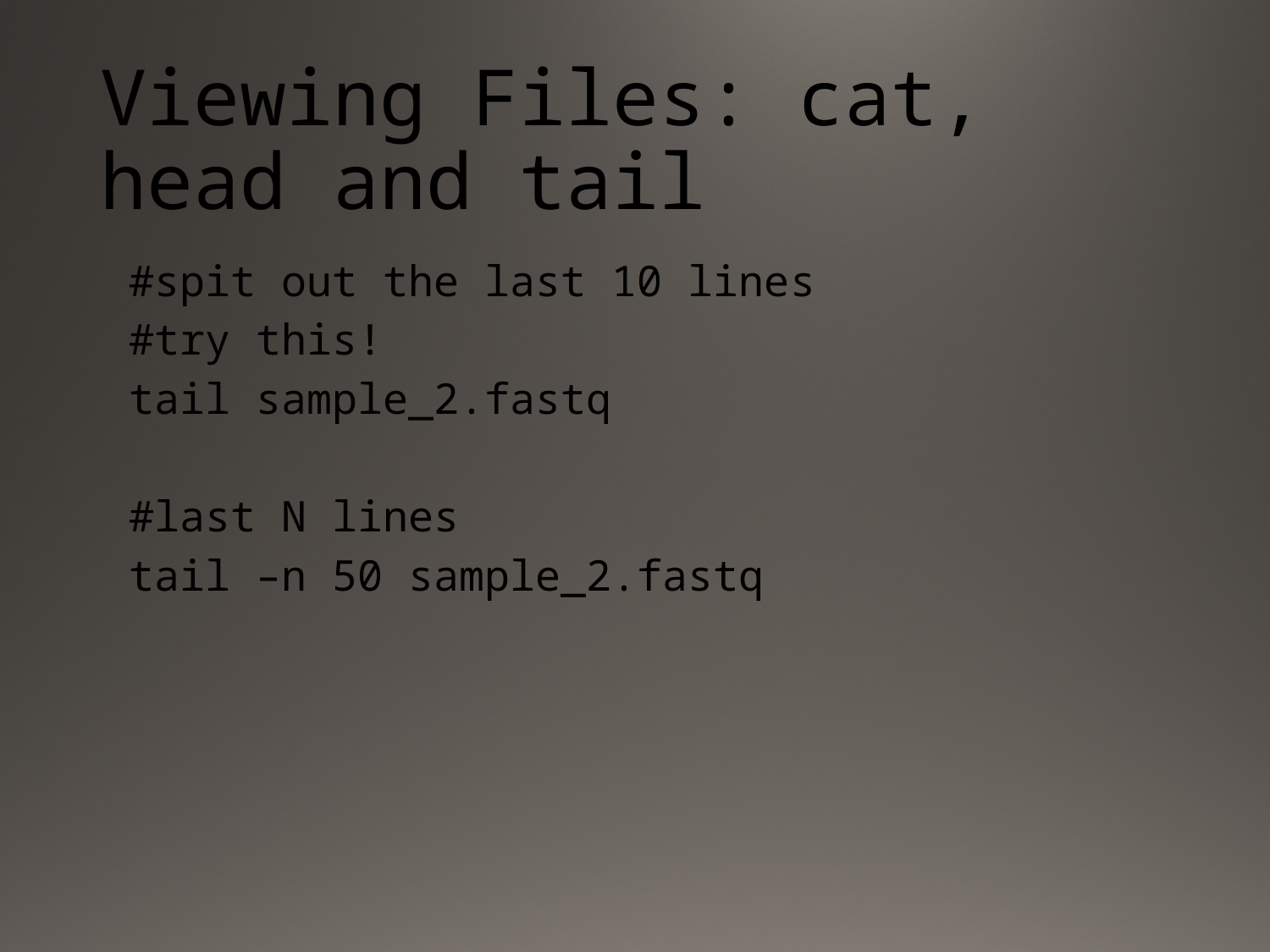

# Viewing Files: cat, head and tail
#spit out the last 10 lines
#try this!
tail sample_2.fastq

#last N lines
tail –n 50 sample_2.fastq